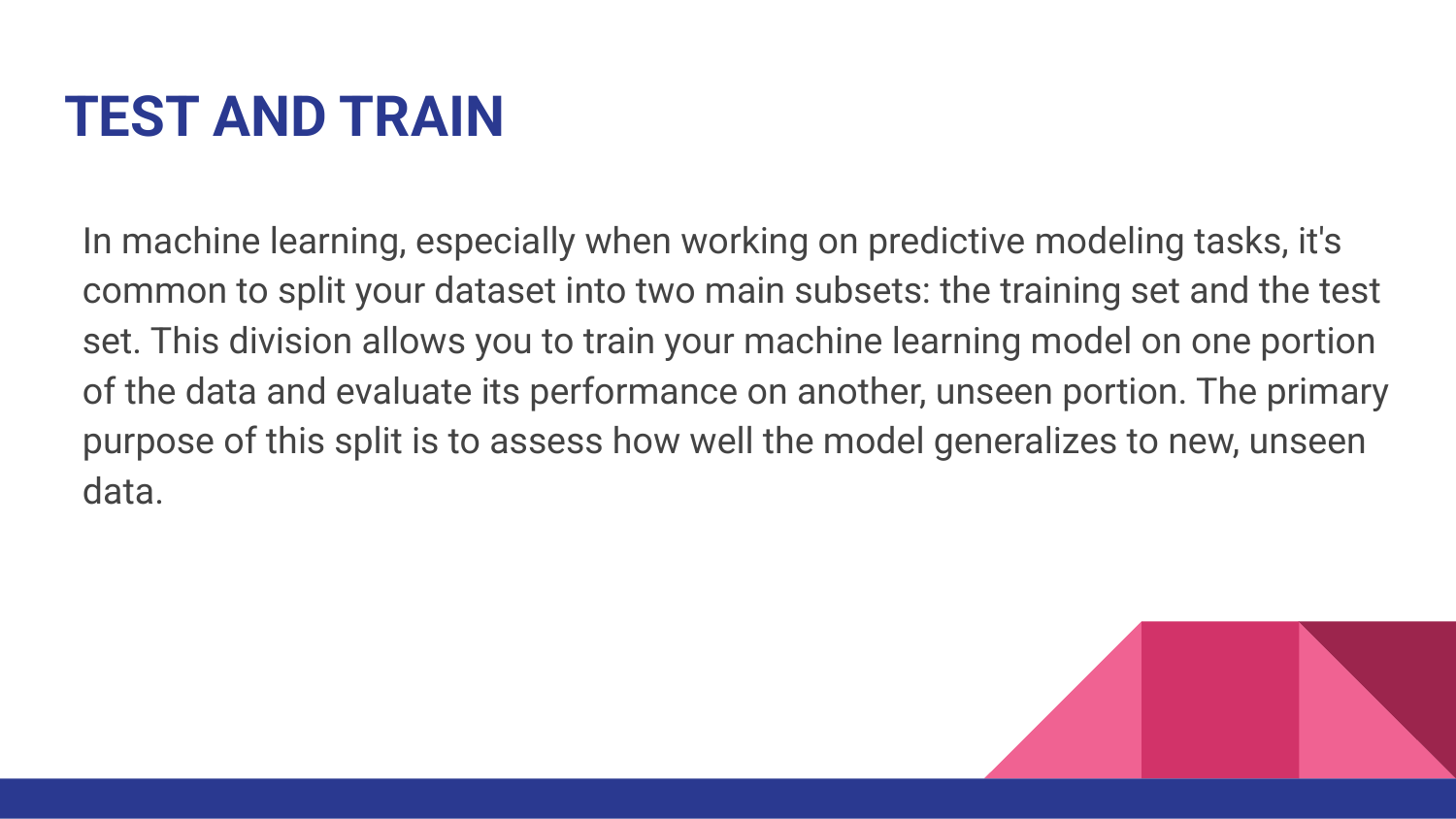

# TEST AND TRAIN
In machine learning, especially when working on predictive modeling tasks, it's common to split your dataset into two main subsets: the training set and the test set. This division allows you to train your machine learning model on one portion of the data and evaluate its performance on another, unseen portion. The primary purpose of this split is to assess how well the model generalizes to new, unseen data.